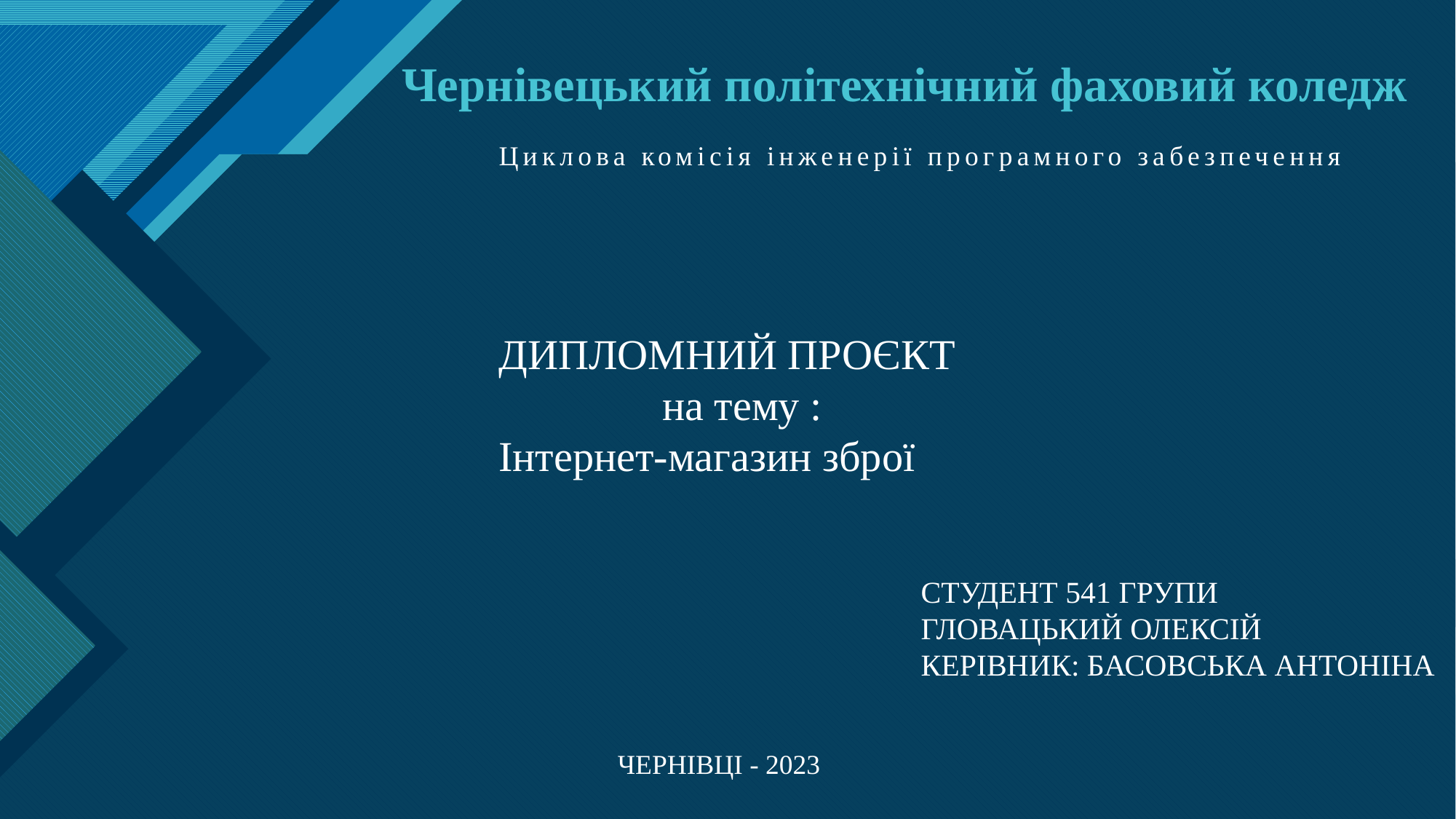

# Чернівецький політехнічний фаховий коледж
Циклова комісія інженерії програмного забезпечення
ДИПЛОМНИЙ ПРОЄКТ
на тему :
Інтернет-магазин зброї
СТУДЕНТ 541 ГРУПИ
ГЛОВАЦЬКИЙ ОЛЕКСІЙ
КЕРІВНИК: БАСОВСЬКА АНТОНІНА
ЧЕРНІВЦІ - 2023